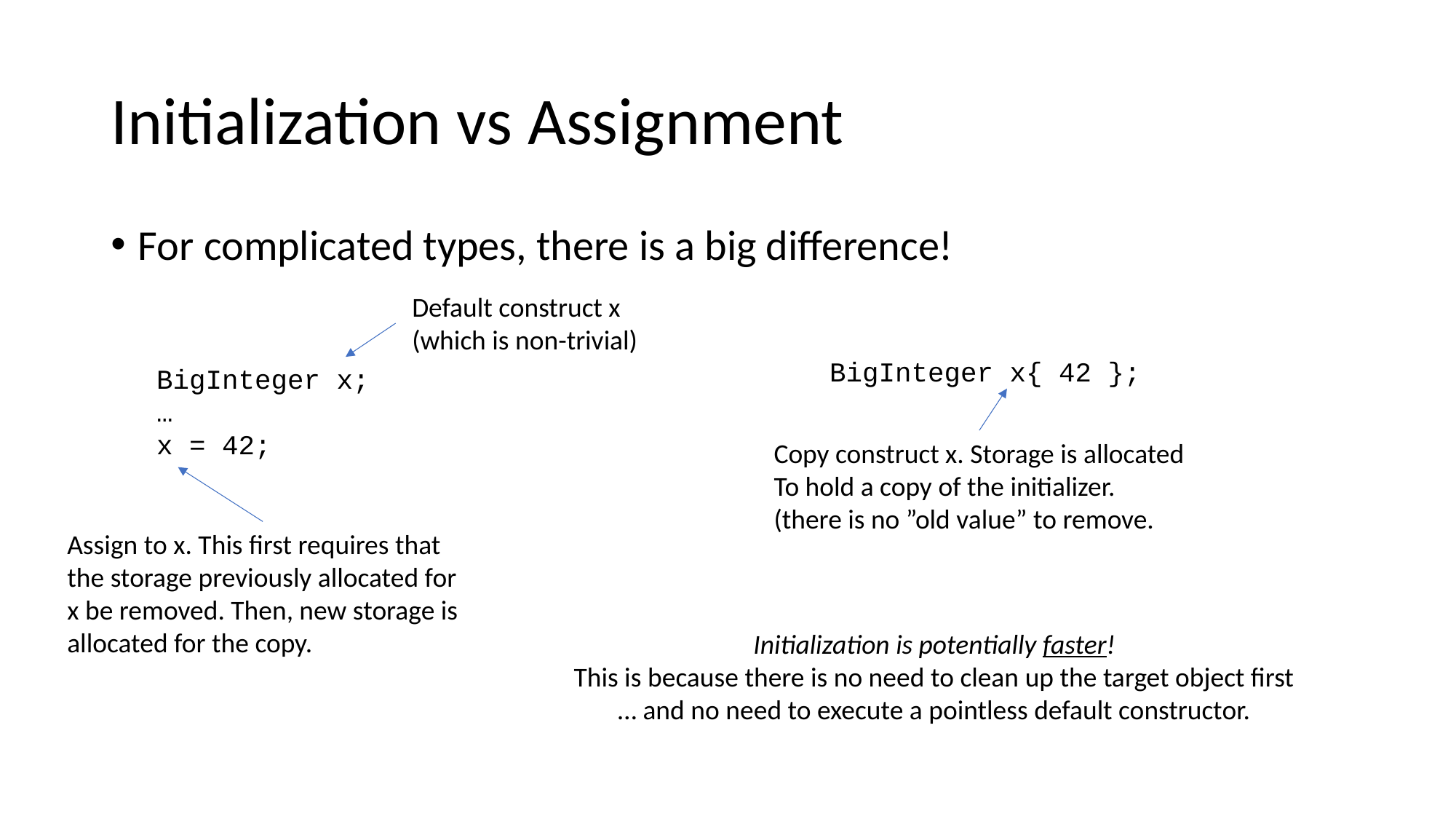

# Initialization vs Assignment
For complicated types, there is a big difference!
Default construct x
(which is non-trivial)
BigInteger x{ 42 };
BigInteger x;
…
x = 42;
Copy construct x. Storage is allocated
To hold a copy of the initializer.
(there is no ”old value” to remove.
Assign to x. This first requires that
the storage previously allocated for
x be removed. Then, new storage is
allocated for the copy.
Initialization is potentially faster!
This is because there is no need to clean up the target object first
… and no need to execute a pointless default constructor.